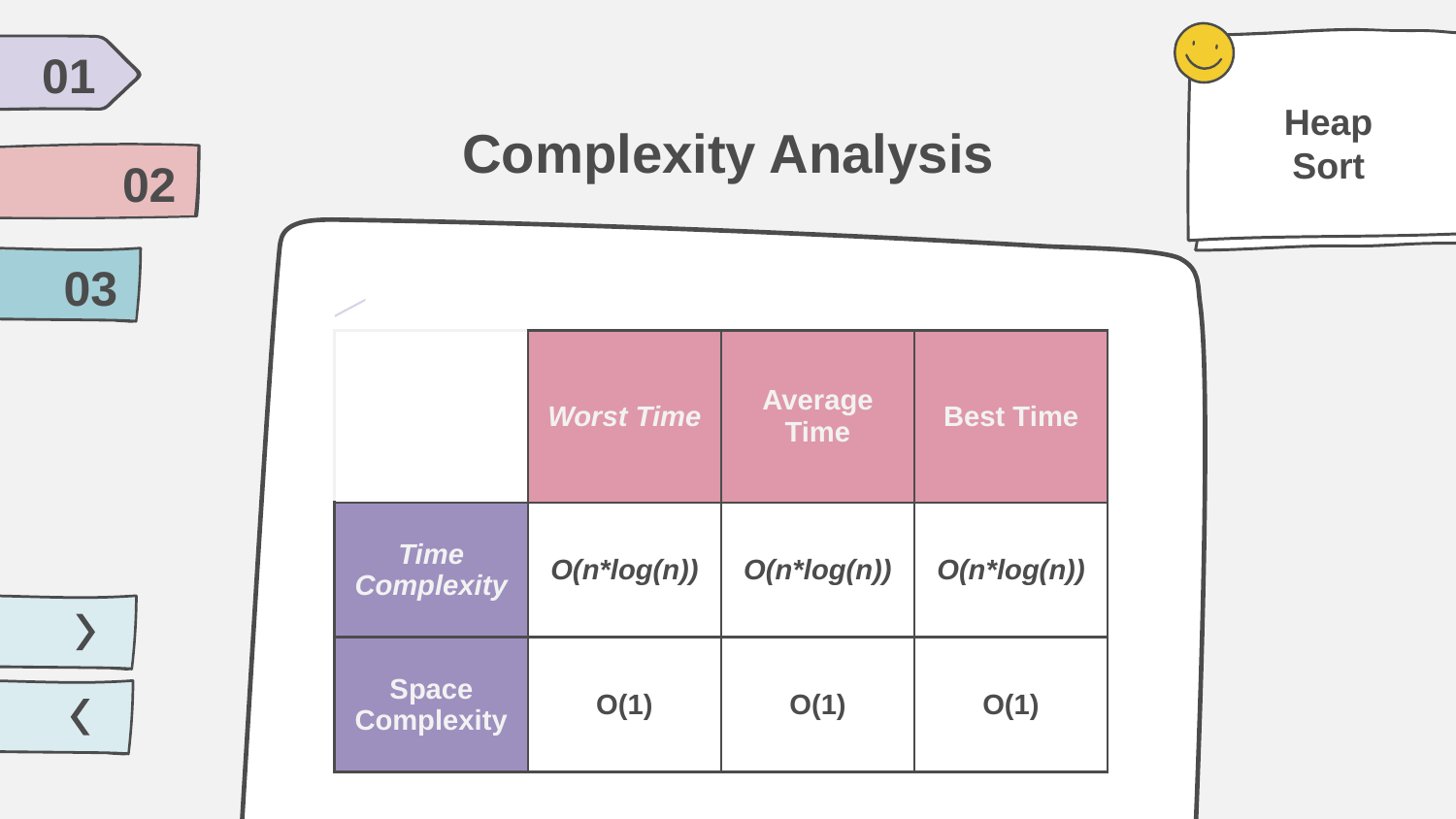

01
Heap Sort
# Complexity Analysis
02
03

|  | Worst Time | Average Time | Best Time |
| --- | --- | --- | --- |
| Time Complexity | O(n\*log(n)) | O(n\*log(n)) | O(n\*log(n)) |
| Space Complexity | O(1) | O(1) | O(1) |